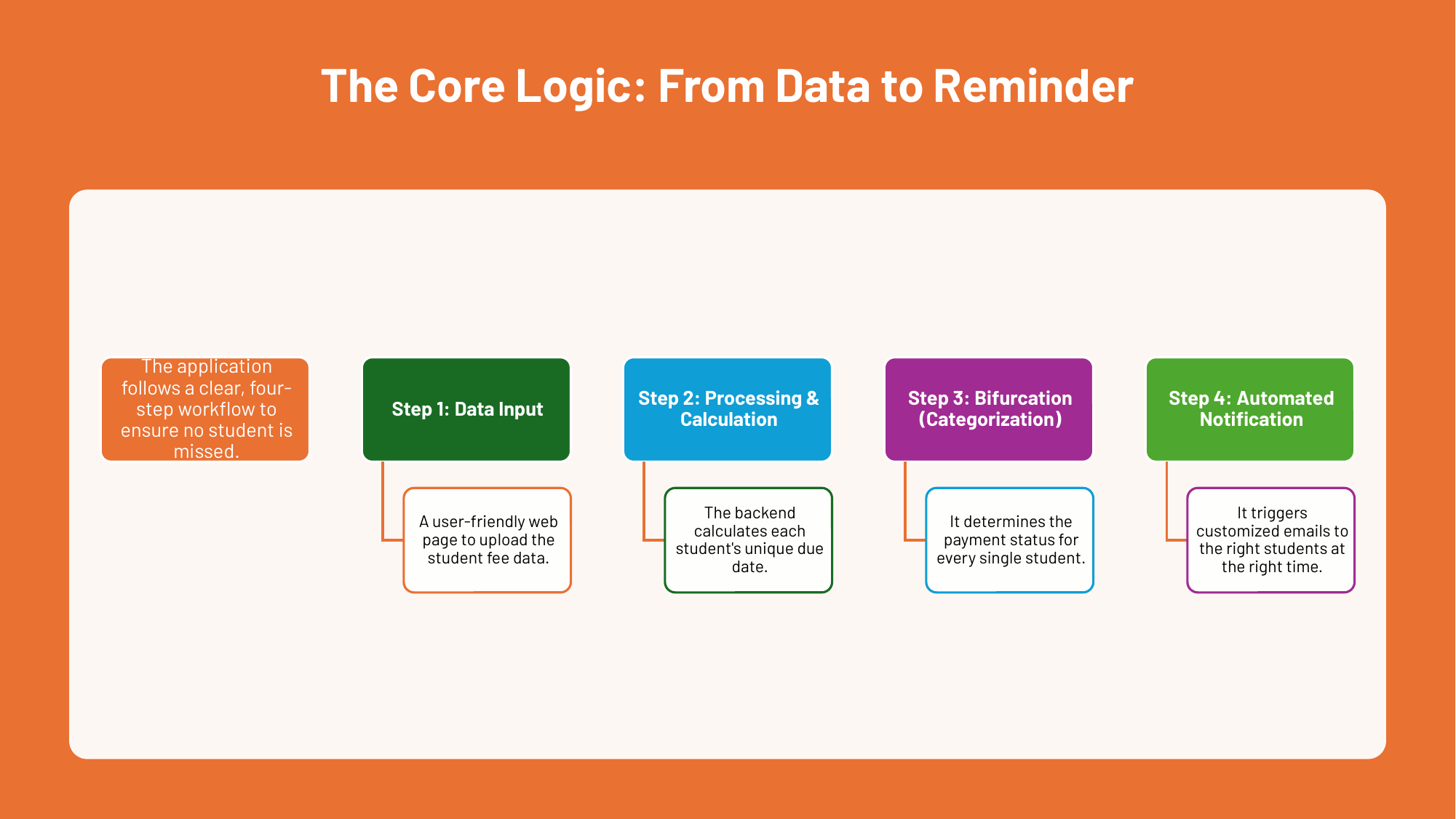

# The Core Logic: From Data to Reminder

The application follows a clear, four-step workflow to ensure no student is missed.
Step 1: Data Input
A user-friendly web page to upload the student fee data.
Step 2: Processing & Calculation
The backend calculates each student's unique due date.
Step 3: Bifurcation (Categorization)
It determines the payment status for every single student.
Step 4: Automated Notification
It triggers customized emails to the right students at the right time.